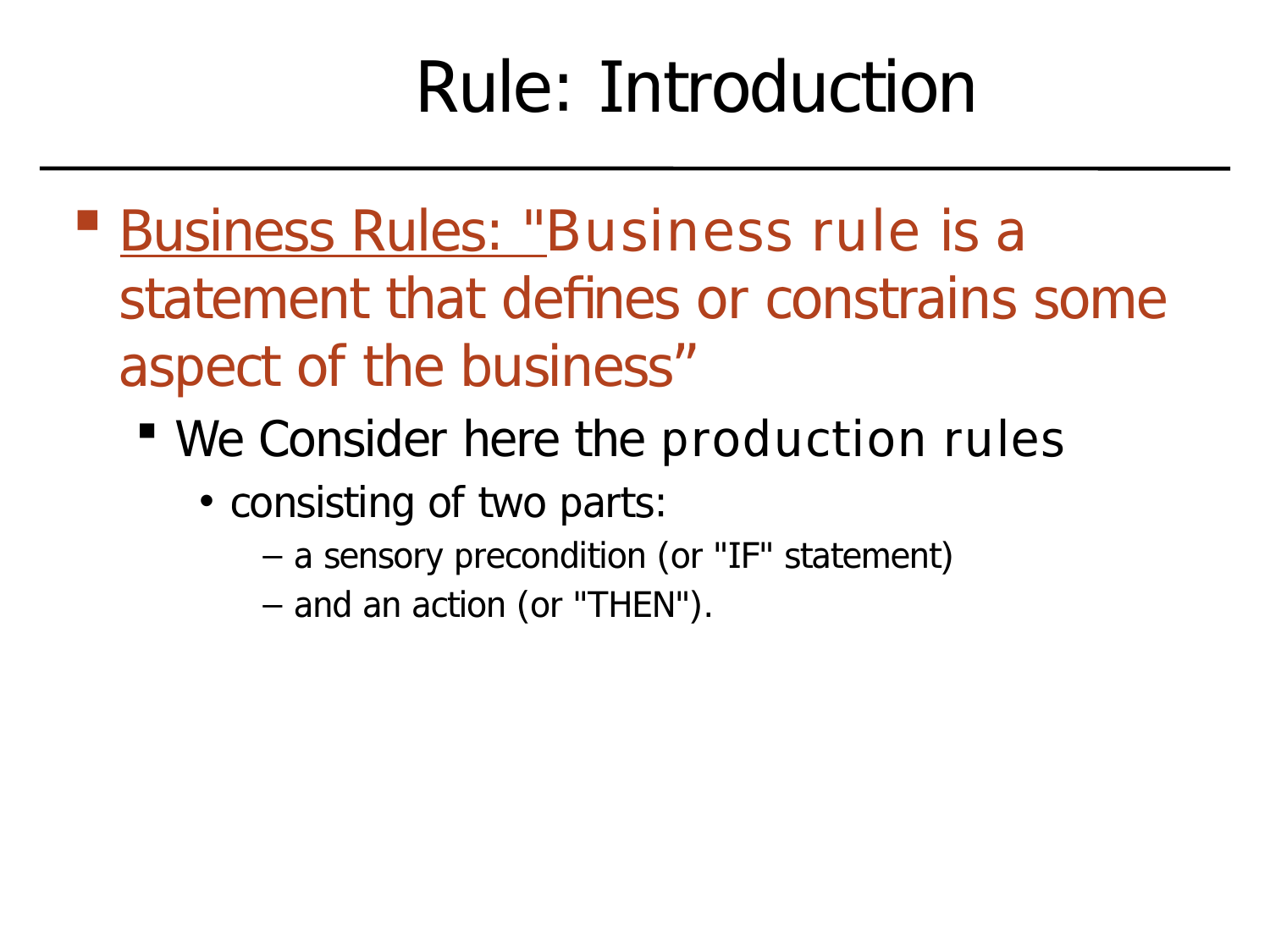

# Rule: Introduction
Business Rules: "Business rule is a statement that defines or constrains some aspect of the business”
We Consider here the production rules
consisting of two parts:
a sensory precondition (or "IF" statement)
and an action (or "THEN").